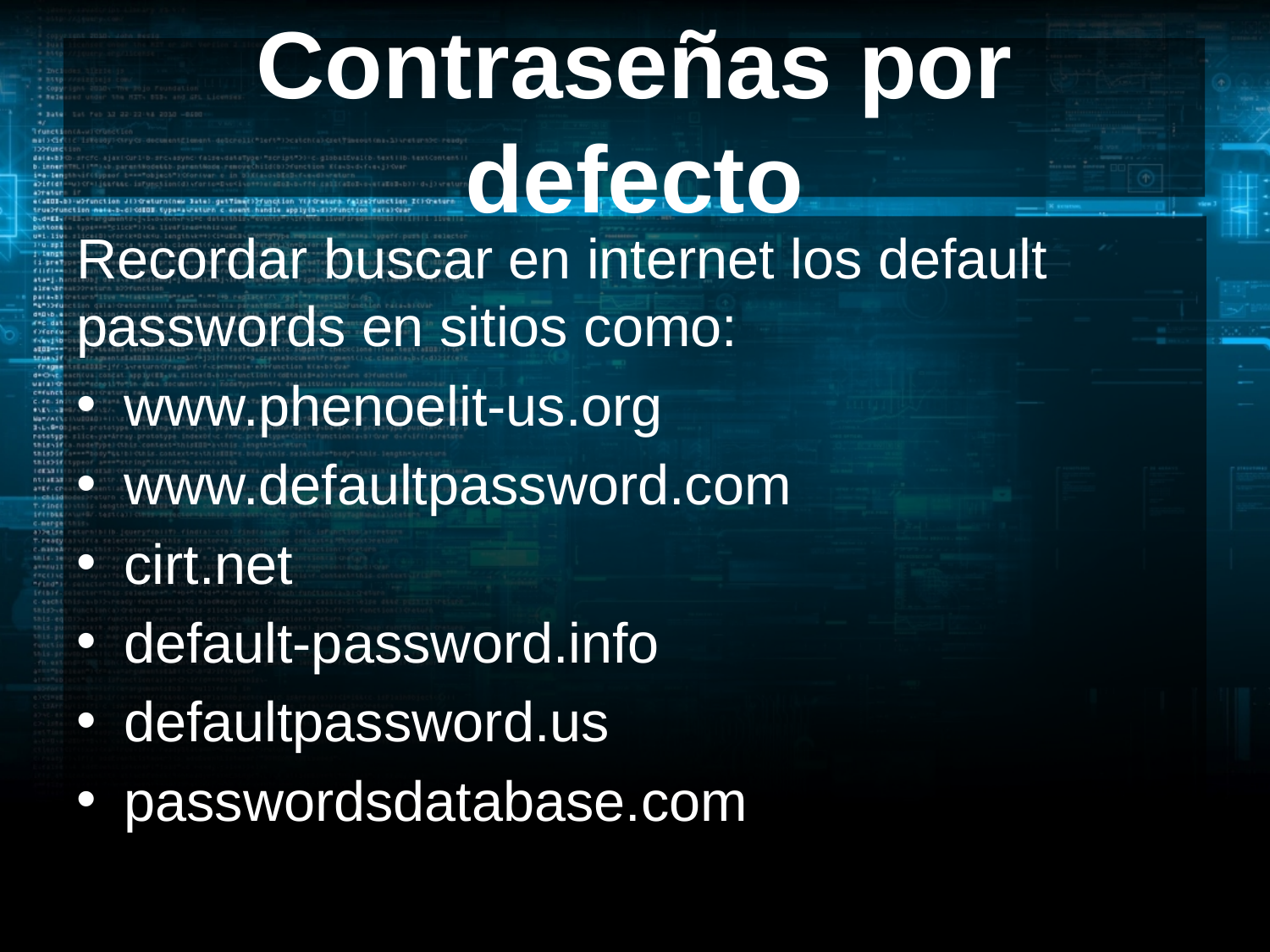

# Contraseñas por defecto
Recordar buscar en internet los default passwords en sitios como:
www.phenoelit-us.org
www.defaultpassword.com
cirt.net
default-password.info
defaultpassword.us
passwordsdatabase.com